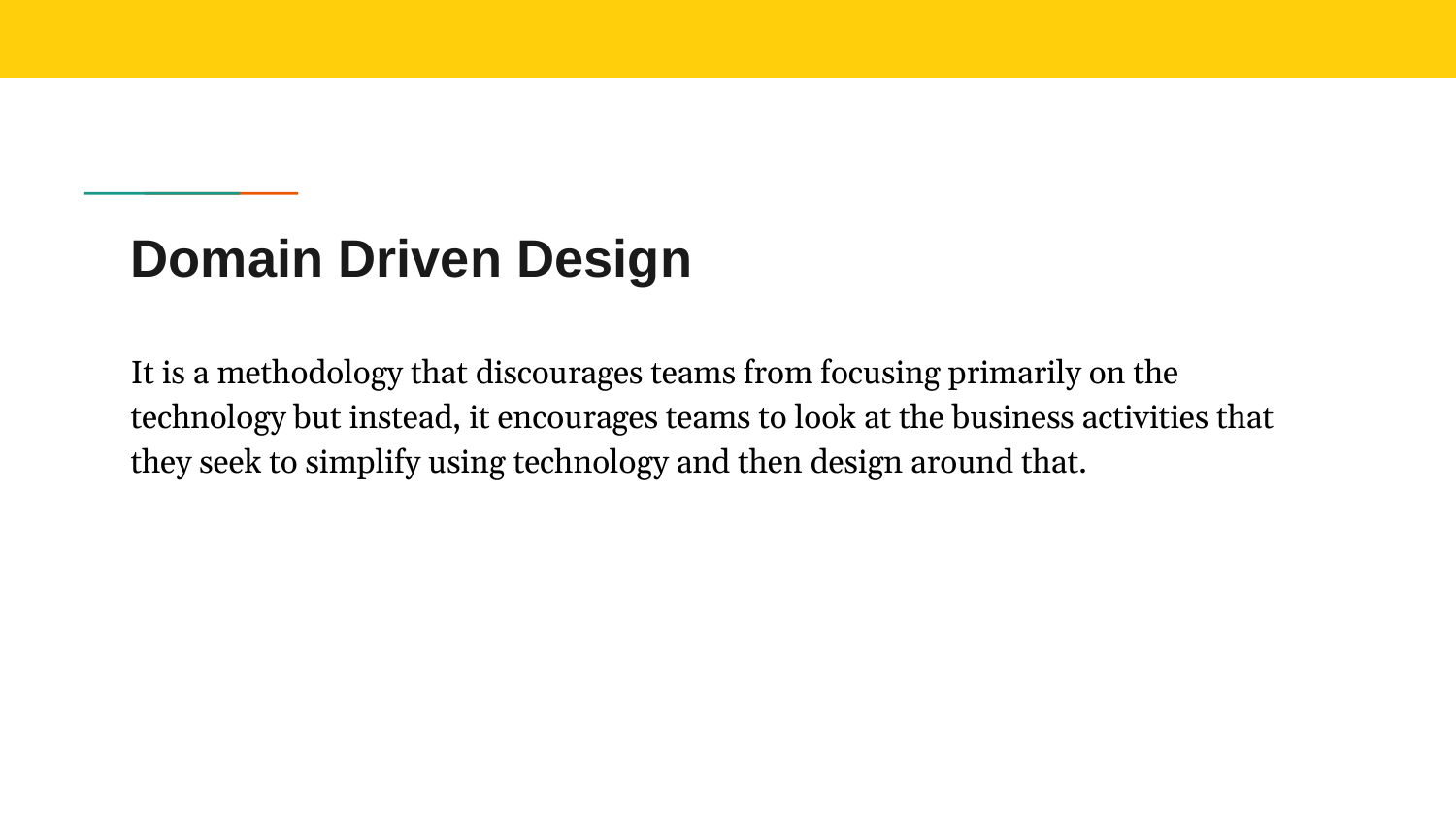

# Domain Driven Design
It is a methodology that discourages teams from focusing primarily on the technology but instead, it encourages teams to look at the business activities that they seek to simplify using technology and then design around that.